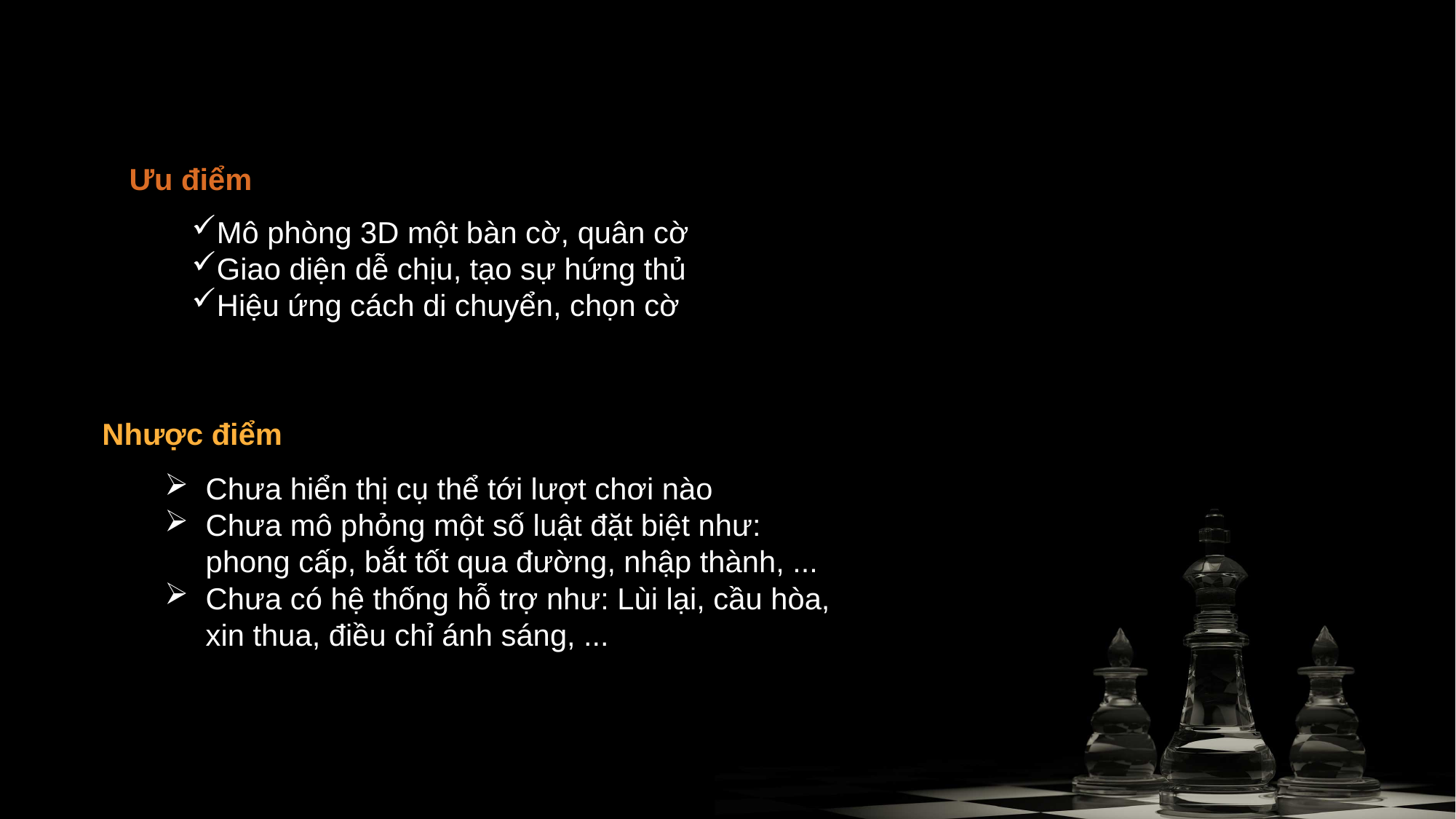

Ưu điểm
Mô phòng 3D một bàn cờ, quân cờ
Giao diện dễ chịu, tạo sự hứng thủ
Hiệu ứng cách di chuyển, chọn cờ

Nhược điểm
Chưa hiển thị cụ thể tới lượt chơi nào
Chưa mô phỏng một số luật đặt biệt như: phong cấp, bắt tốt qua đường, nhập thành, ...
Chưa có hệ thống hỗ trợ như: Lùi lại, cầu hòa, xin thua, điều chỉ ánh sáng, ...